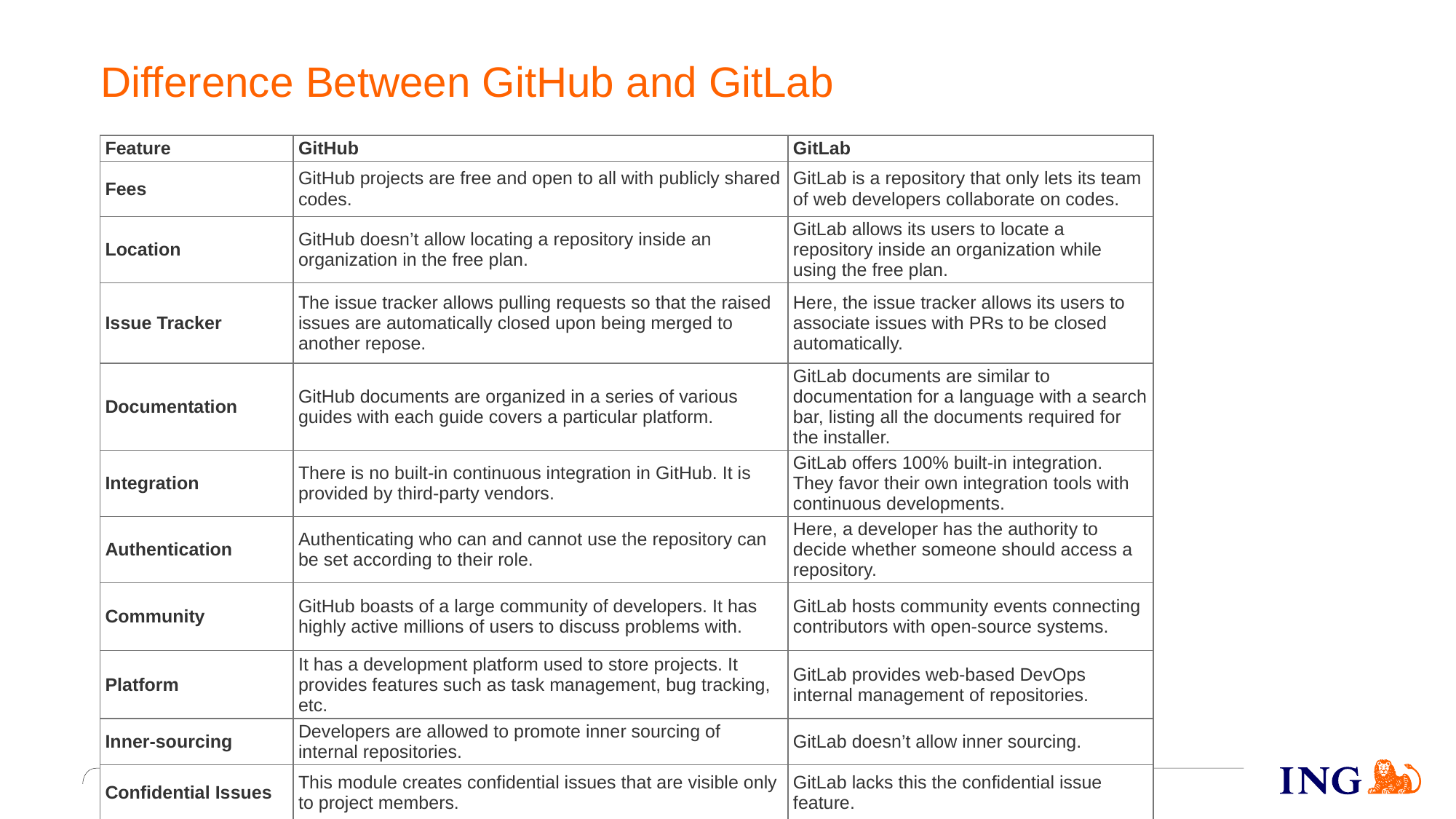

# Difference Between GitHub and GitLab
| Feature | GitHub | GitLab |
| --- | --- | --- |
| Fees | GitHub projects are free and open to all with publicly shared codes. | GitLab is a repository that only lets its team of web developers collaborate on codes. |
| Location | GitHub doesn’t allow locating a repository inside an organization in the free plan. | GitLab allows its users to locate a repository inside an organization while using the free plan. |
| Issue Tracker | The issue tracker allows pulling requests so that the raised issues are automatically closed upon being merged to another repose. | Here, the issue tracker allows its users to associate issues with PRs to be closed automatically. |
| Documentation | GitHub documents are organized in a series of various guides with each guide covers a particular platform. | GitLab documents are similar to documentation for a language with a search bar, listing all the documents required for the installer. |
| Integration | There is no built-in continuous integration in GitHub. It is provided by third-party vendors. | GitLab offers 100% built-in integration. They favor their own integration tools with continuous developments. |
| Authentication | Authenticating who can and cannot use the repository can be set according to their role. | Here, a developer has the authority to decide whether someone should access a repository. |
| Community | GitHub boasts of a large community of developers. It has highly active millions of users to discuss problems with. | GitLab hosts community events connecting contributors with open-source systems. |
| Platform | It has a development platform used to store projects. It provides features such as task management, bug tracking, etc. | GitLab provides web-based DevOps internal management of repositories. |
| Inner-sourcing | Developers are allowed to promote inner sourcing of internal repositories. | GitLab doesn’t allow inner sourcing. |
| Confidential Issues | This module creates confidential issues that are visible only to project members. | GitLab lacks this the confidential issue feature. |
12